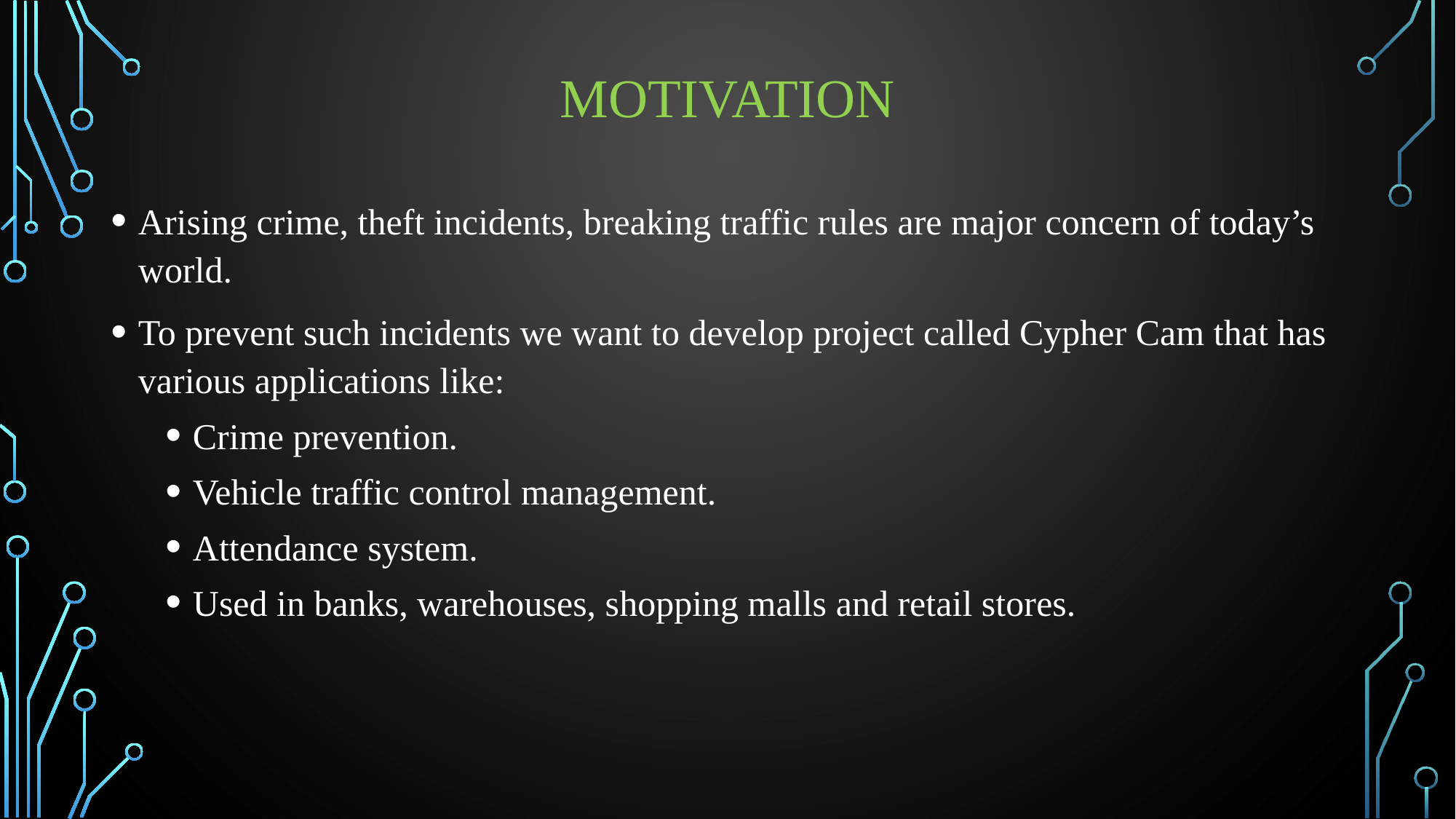

# Motivation
Arising crime, theft incidents, breaking traffic rules are major concern of today’s world.
To prevent such incidents we want to develop project called Cypher Cam that has various applications like:
Crime prevention.
Vehicle traffic control management.
Attendance system.
Used in banks, warehouses, shopping malls and retail stores.